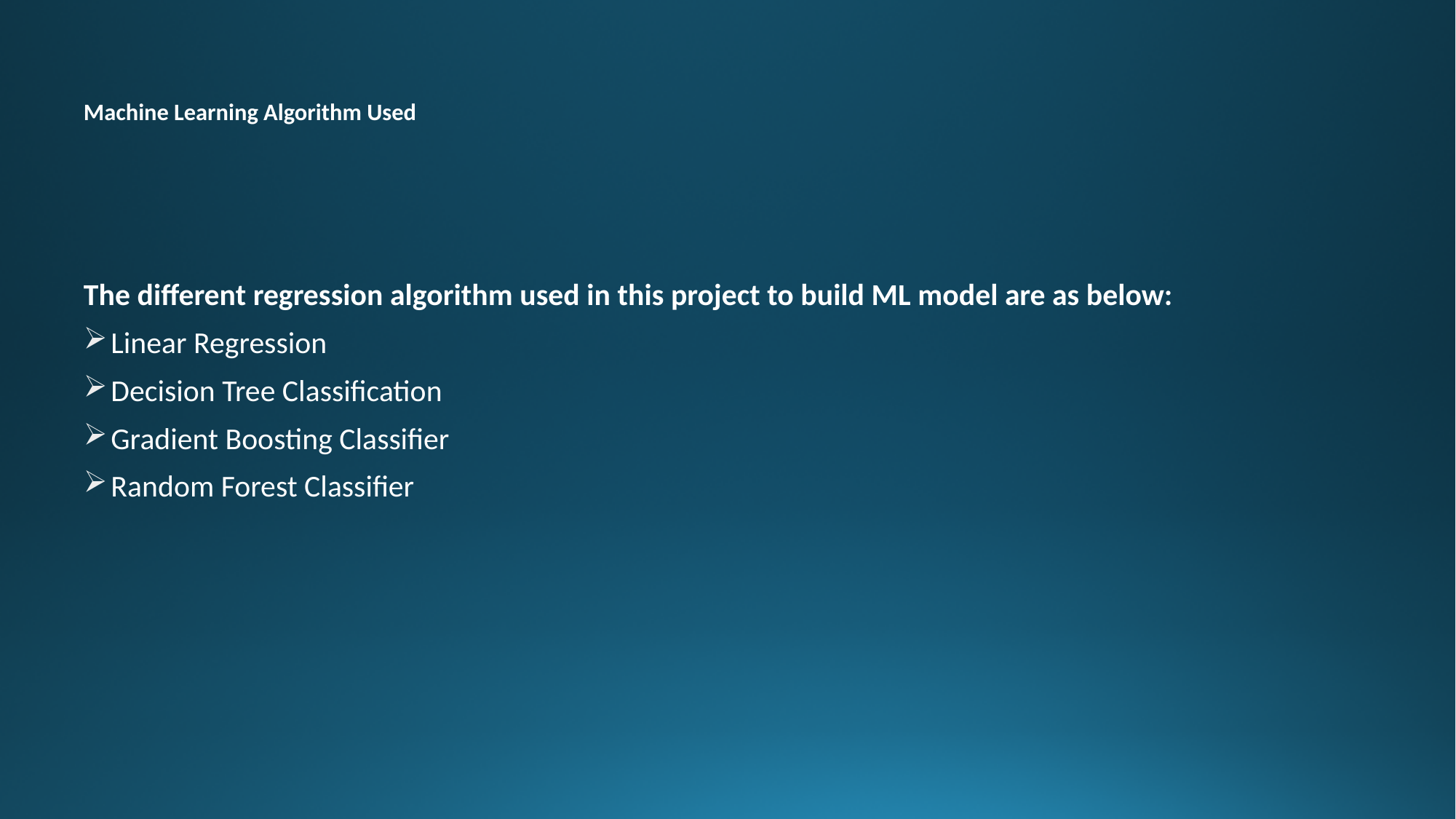

# Machine Learning Algorithm Used
The different regression algorithm used in this project to build ML model are as below:
Linear Regression
Decision Tree Classification
Gradient Boosting Classifier
Random Forest Classifier